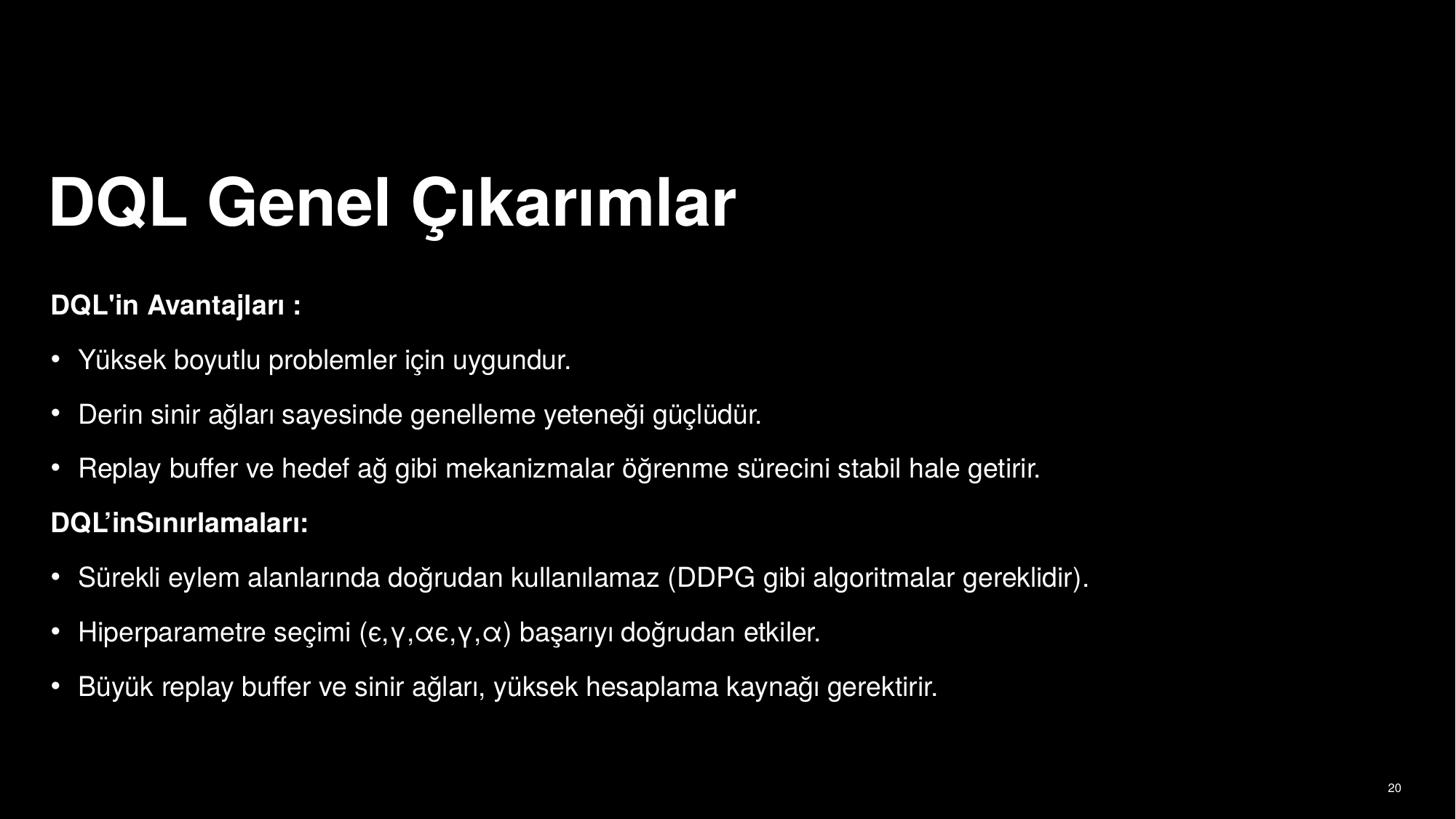

# DQL Genel Çıkarımlar
DQL'in Avantajları :
Yüksek boyutlu problemler için uygundur.
Derin sinir ağları sayesinde genelleme yeteneği güçlüdür.
Replay buffer ve hedef ağ gibi mekanizmalar öğrenme sürecini stabil hale getirir.
DQL’inSınırlamaları:
Sürekli eylem alanlarında doğrudan kullanılamaz (DDPG gibi algoritmalar gereklidir).
Hiperparametre seçimi (ϵ,γ,αϵ,γ,α) başarıyı doğrudan etkiler.
Büyük replay buffer ve sinir ağları, yüksek hesaplama kaynağı gerektirir.

20